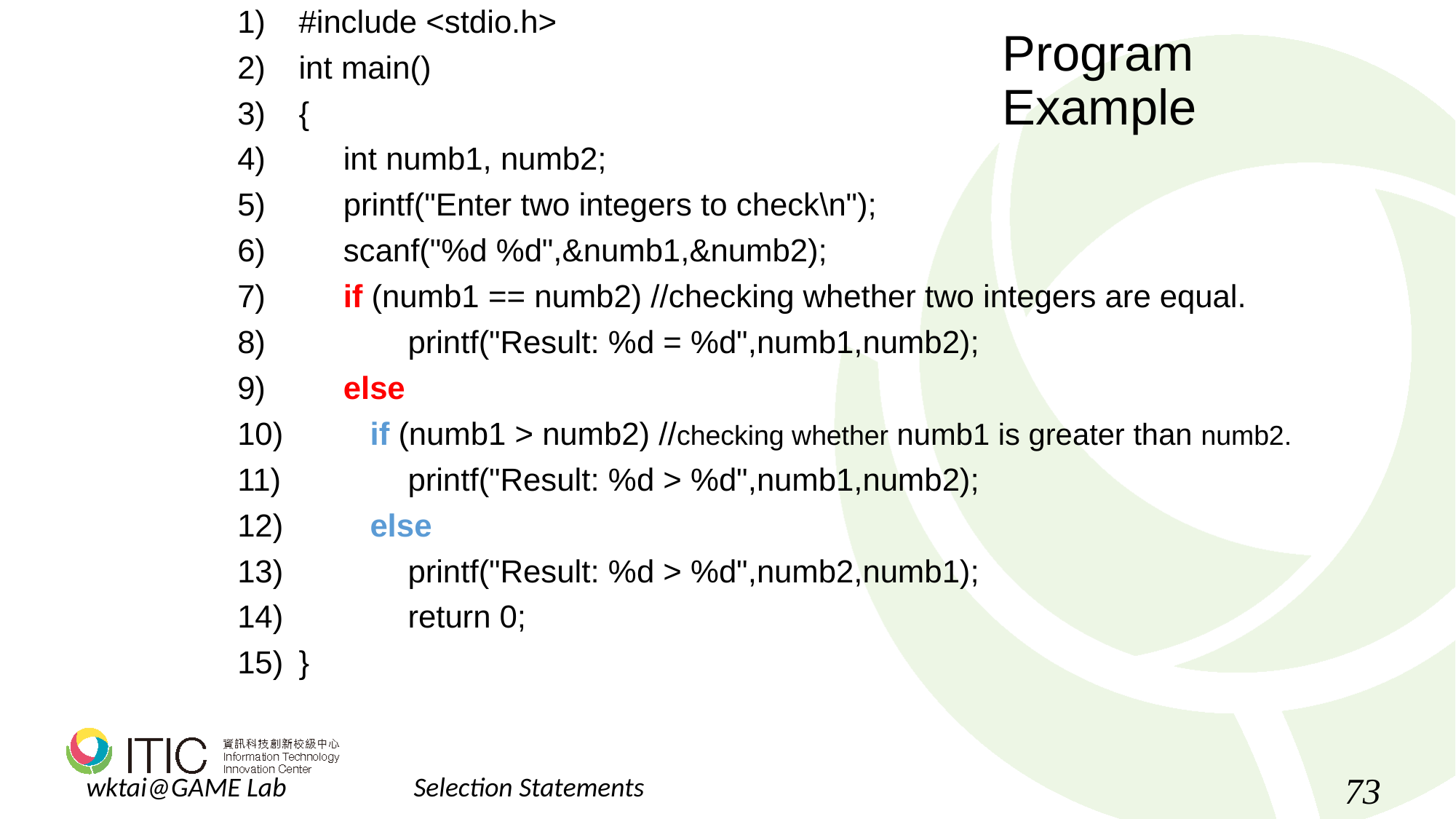

#include <stdio.h>
int main()
{
     int numb1, numb2;
     printf("Enter two integers to check\n");
     scanf("%d %d",&numb1,&numb2);
     if (numb1 == numb2) //checking whether two integers are equal.
          	printf("Result: %d = %d",numb1,numb2);
     else
        if (numb1 > numb2) //checking whether numb1 is greater than numb2.
          	printf("Result: %d > %d",numb1,numb2);
        else
         	printf("Result: %d > %d",numb2,numb1);
 	return 0;
}
# Program Example